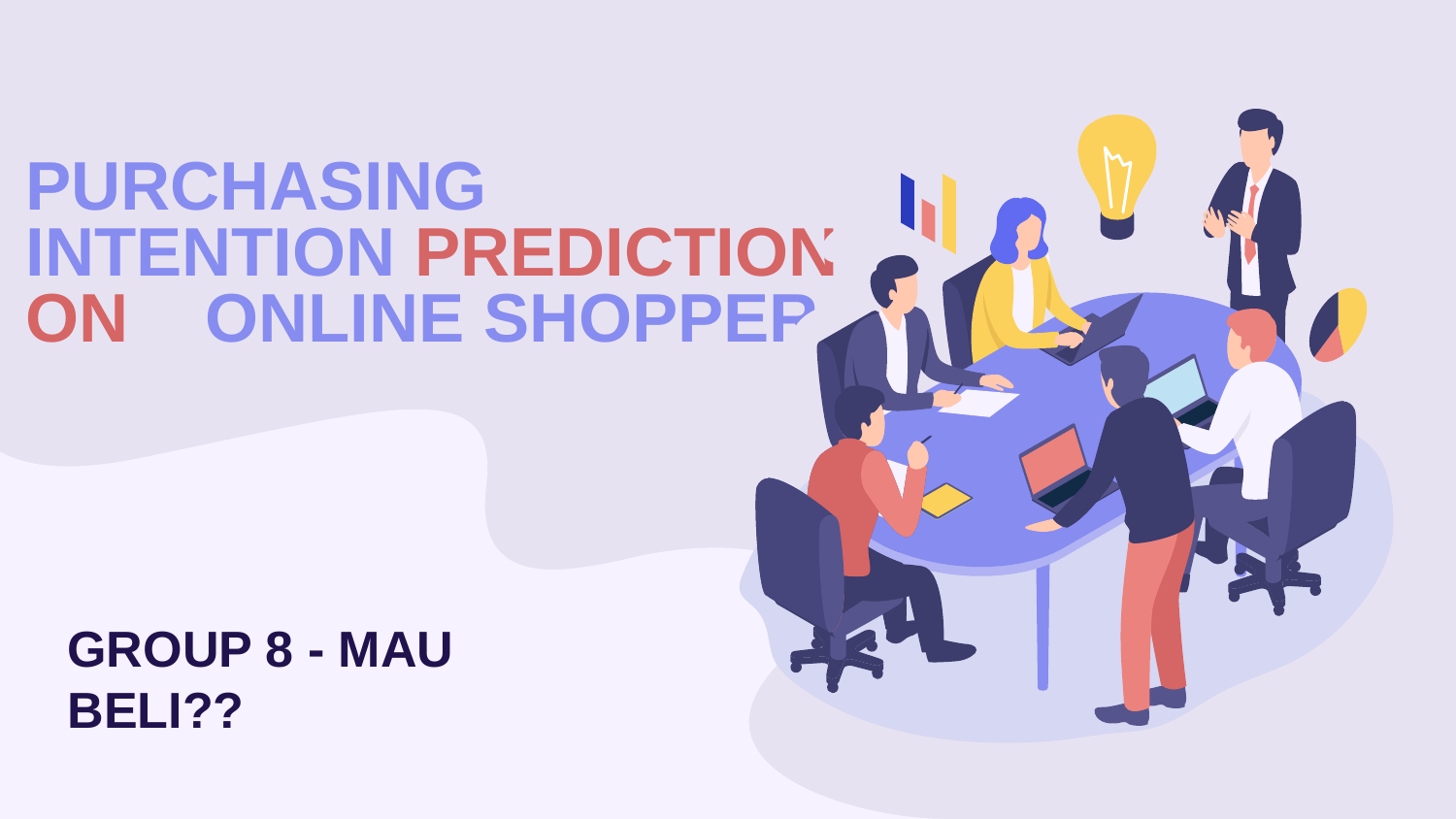

# PURCHASING INTENTION PREDICTION ON    ONLINE SHOPPER

GROUP 8 - MAU BELI??